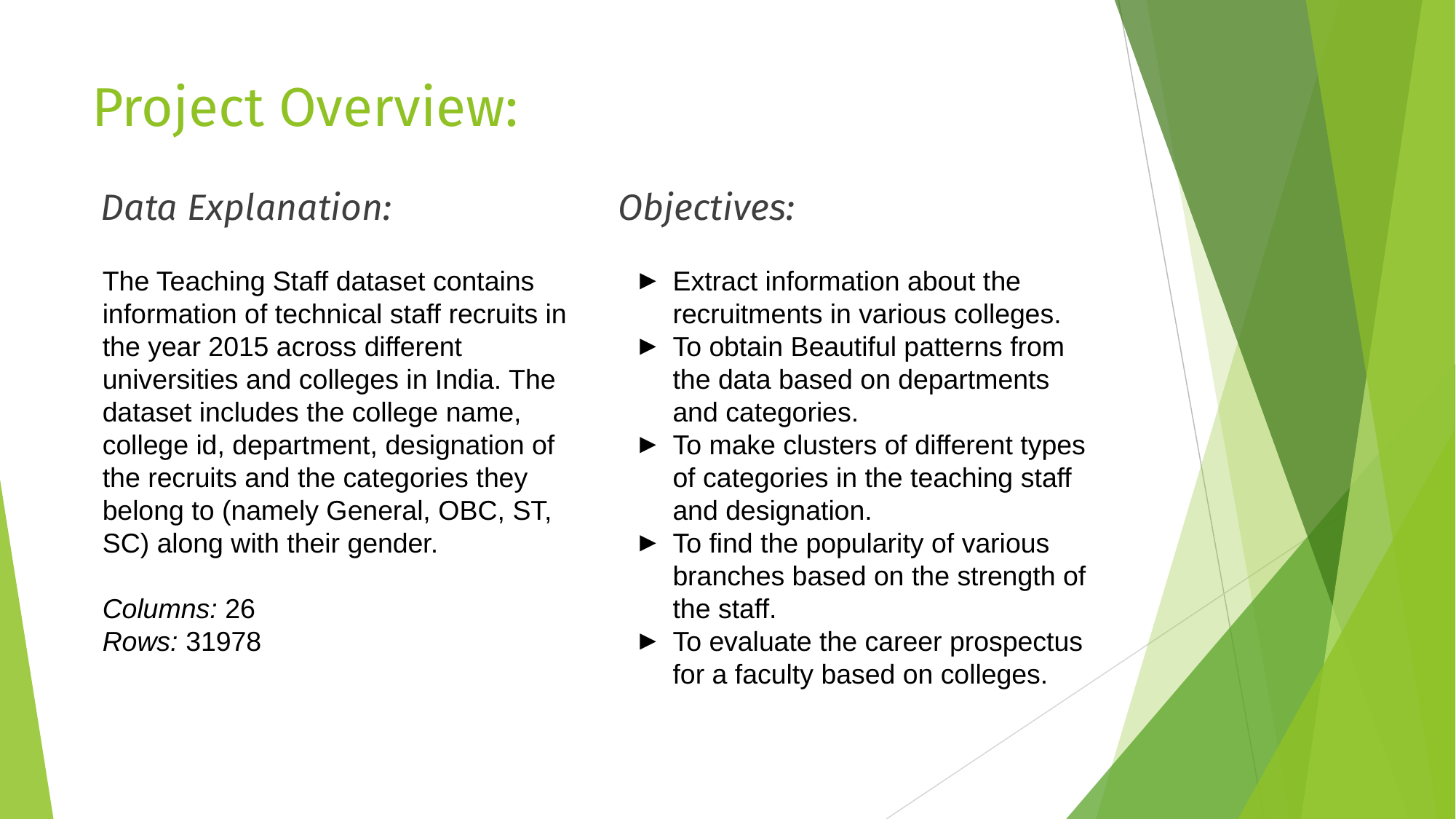

# Project Overview:
 Data Explanation:
Objectives:
The Teaching Staff dataset contains information of technical staff recruits in the year 2015 across different universities and colleges in India. The dataset includes the college name, college id, department, designation of the recruits and the categories they belong to (namely General, OBC, ST, SC) along with their gender.

Columns: 26
Rows: 31978

Extract information about the recruitments in various colleges.
To obtain Beautiful patterns from the data based on departments and categories.
To make clusters of different types of categories in the teaching staff and designation.
To find the popularity of various branches based on the strength of the staff.
To evaluate the career prospectus for a faculty based on colleges.